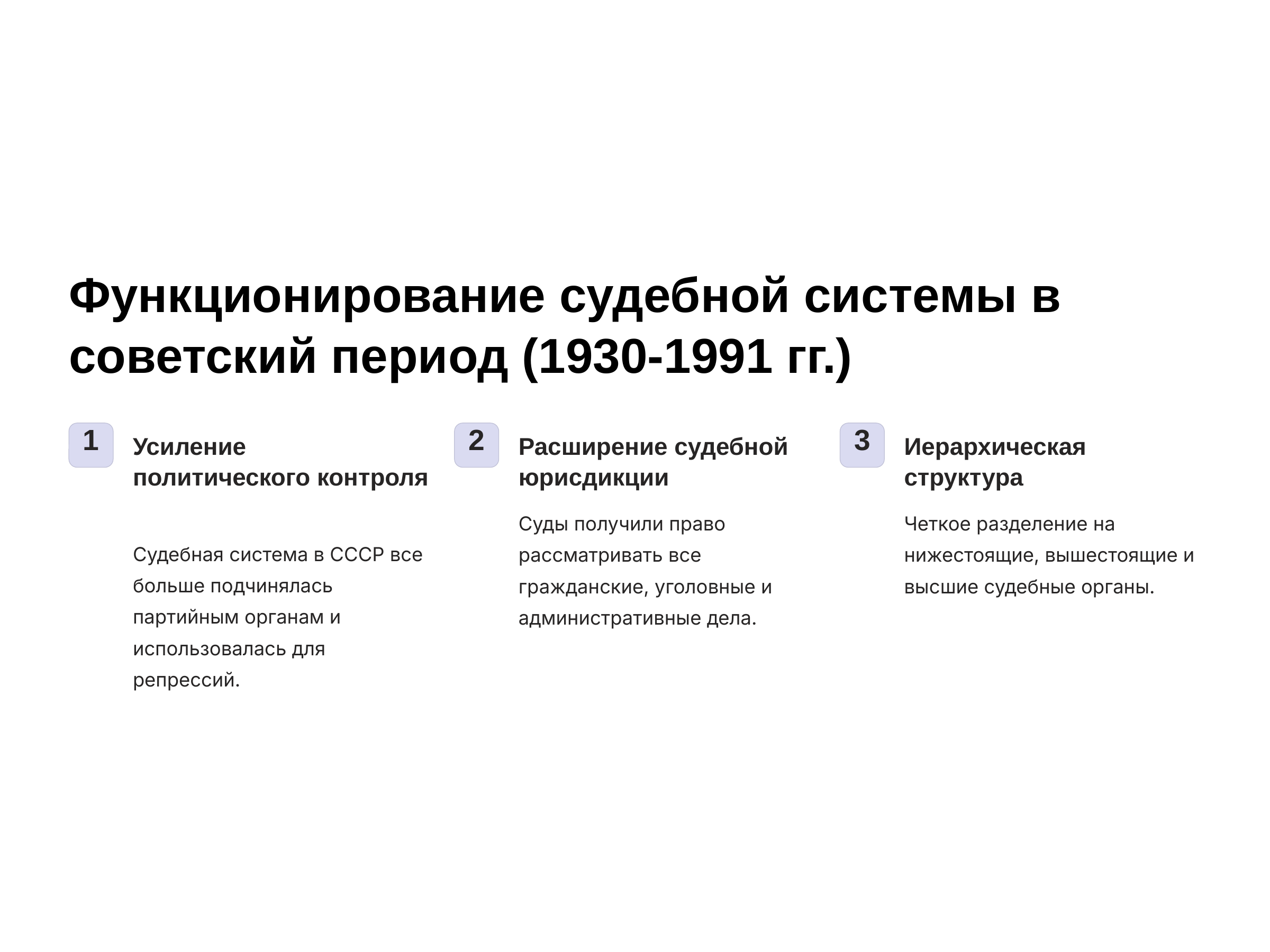

Функционирование судебной системы в советский период (1930-1991 гг.)

1
2
3
Усиление политического контроля
Расширение судебной юрисдикции
Иерархическая структура
Суды получили право рассматривать все гражданские, уголовные и административные дела.
Четкое разделение на нижестоящие, вышестоящие и высшие судебные органы.
Судебная система в СССР все больше подчинялась партийным органам и использовалась для репрессий.